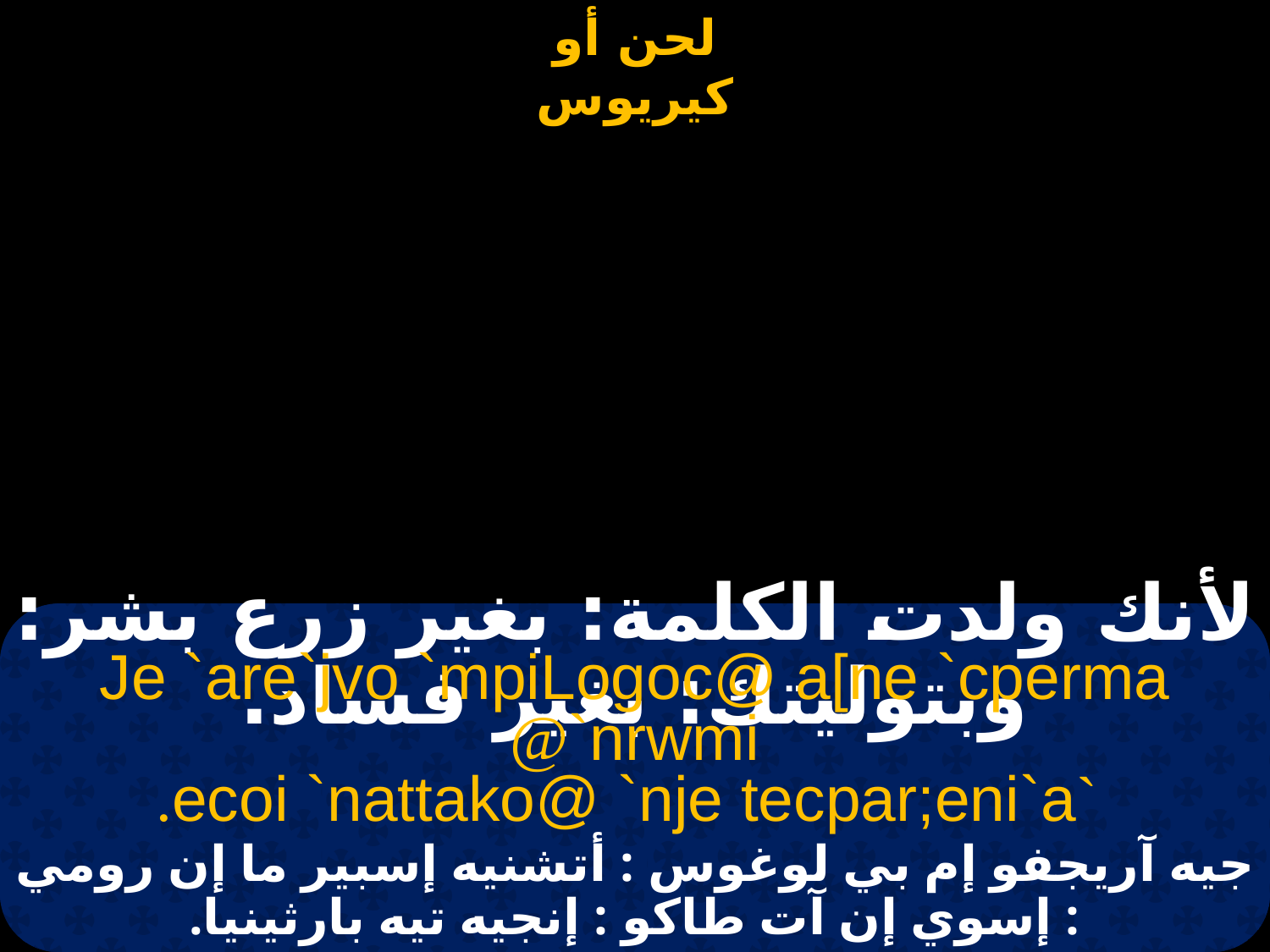

# لأنك ولدت الكلمة: بغير زرع بشر: وبتوليتك: بغير فساد.
Je `are`jvo `mpiLogoc@ a[ne `cperma `nrwmi@
 `ecoi `nattako@ `nje tecpar;eni`a.
جيه آريجفو إم بي لوغوس : أتشنيه إسبير ما إن رومي : إسوي إن آت طاكو : إنجيه تيه بارثينيا.